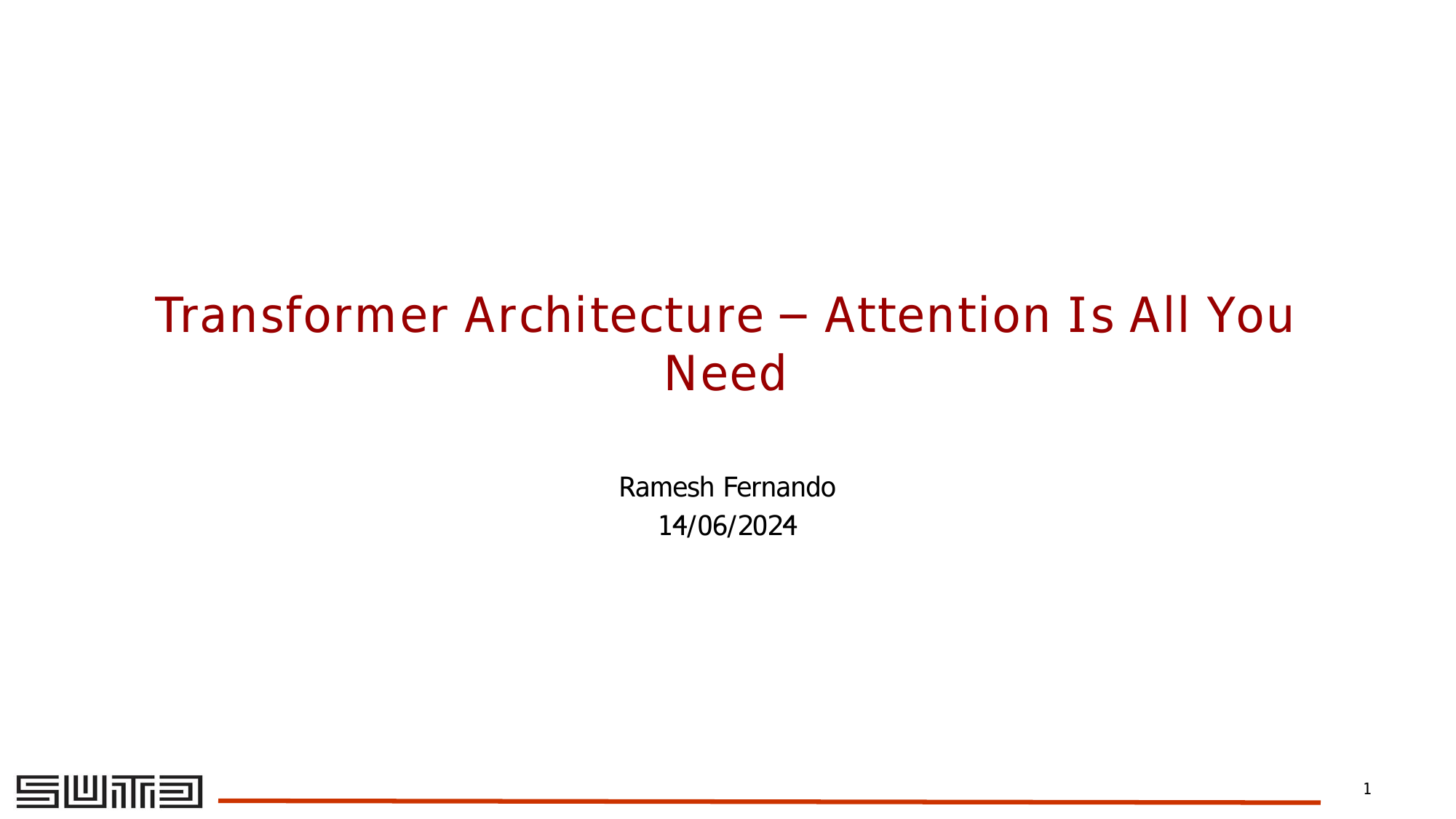

# Transformer Architecture – Attention Is All You Need
Ramesh Fernando
14/06/2024
1